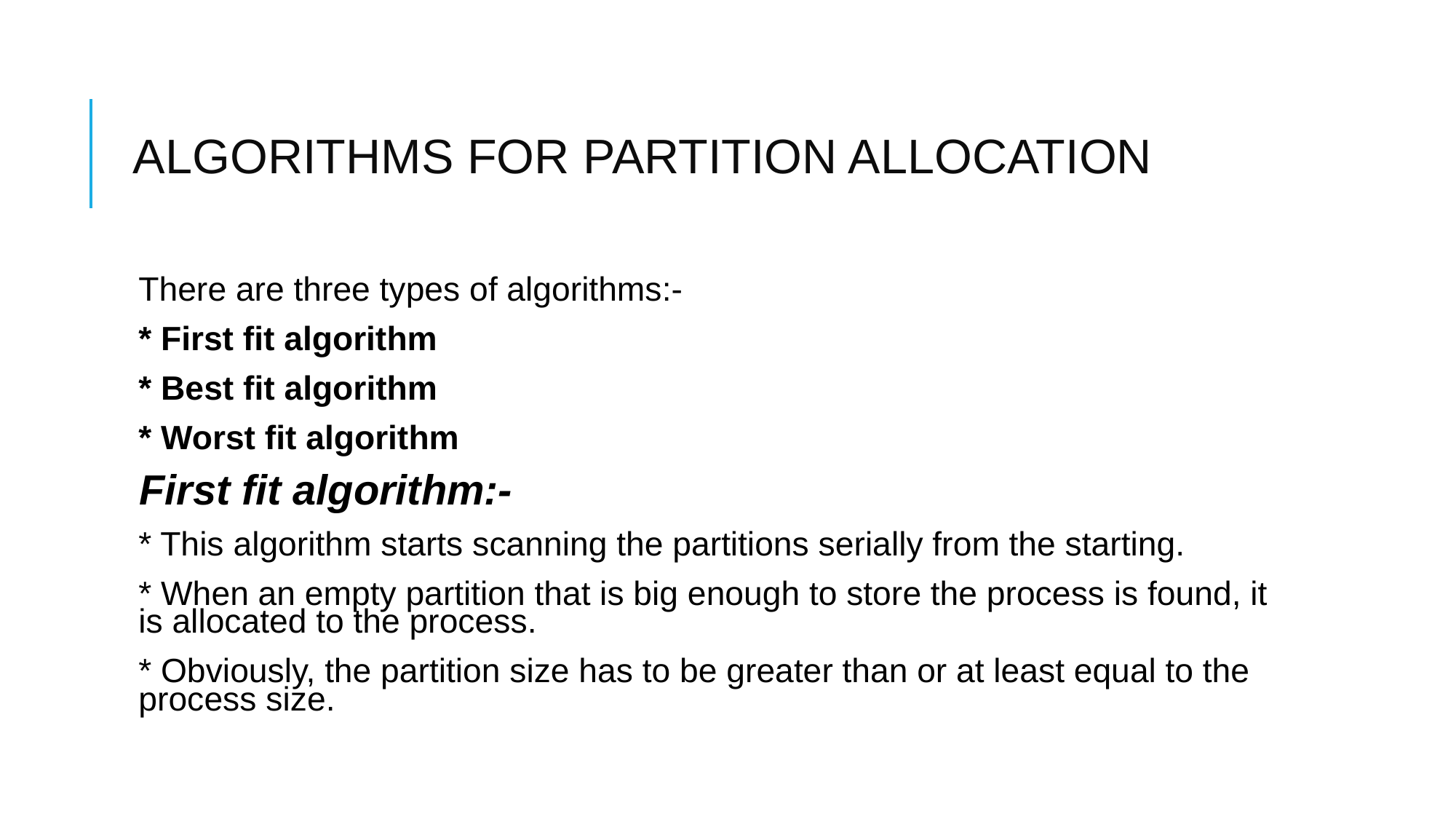

# ALGORITHMS FOR PARTITION ALLOCATION
There are three types of algorithms:-
* First fit algorithm
* Best fit algorithm
* Worst fit algorithm
First fit algorithm:-
* This algorithm starts scanning the partitions serially from the starting.
* When an empty partition that is big enough to store the process is found, it is allocated to the process.
* Obviously, the partition size has to be greater than or at least equal to the process size.